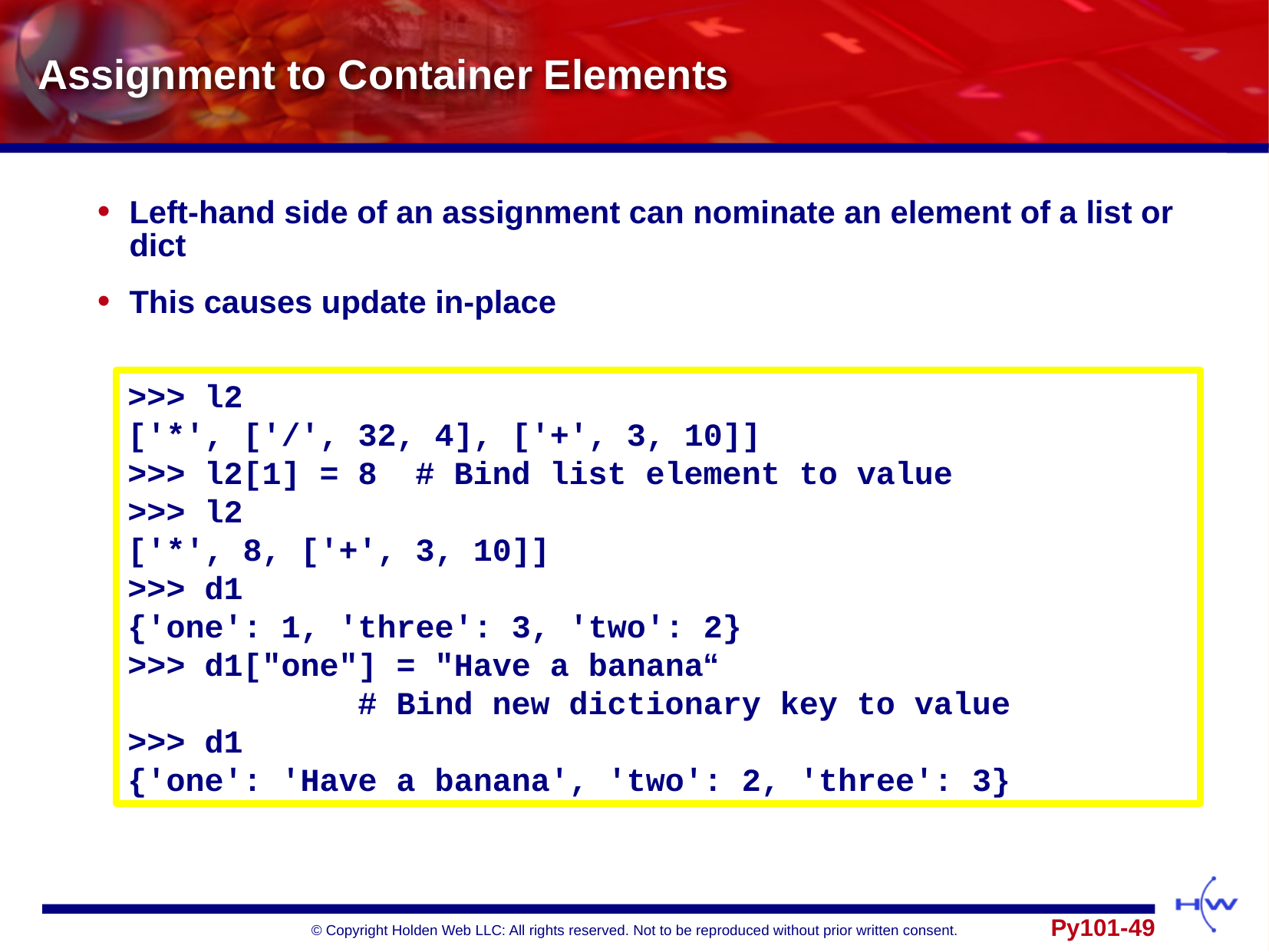

# Assignment to Container Elements
Left-hand side of an assignment can nominate an element of a list or dict
This causes update in-place
>>> l2
['*', ['/', 32, 4], ['+', 3, 10]]
>>> l2[1] = 8	# Bind list element to value
>>> l2
['*', 8, ['+', 3, 10]]
>>> d1
{'one': 1, 'three': 3, 'two': 2}
>>> d1["one"] = "Have a banana“
				# Bind new dictionary key to value
>>> d1
{'one': 'Have a banana', 'two': 2, 'three': 3}